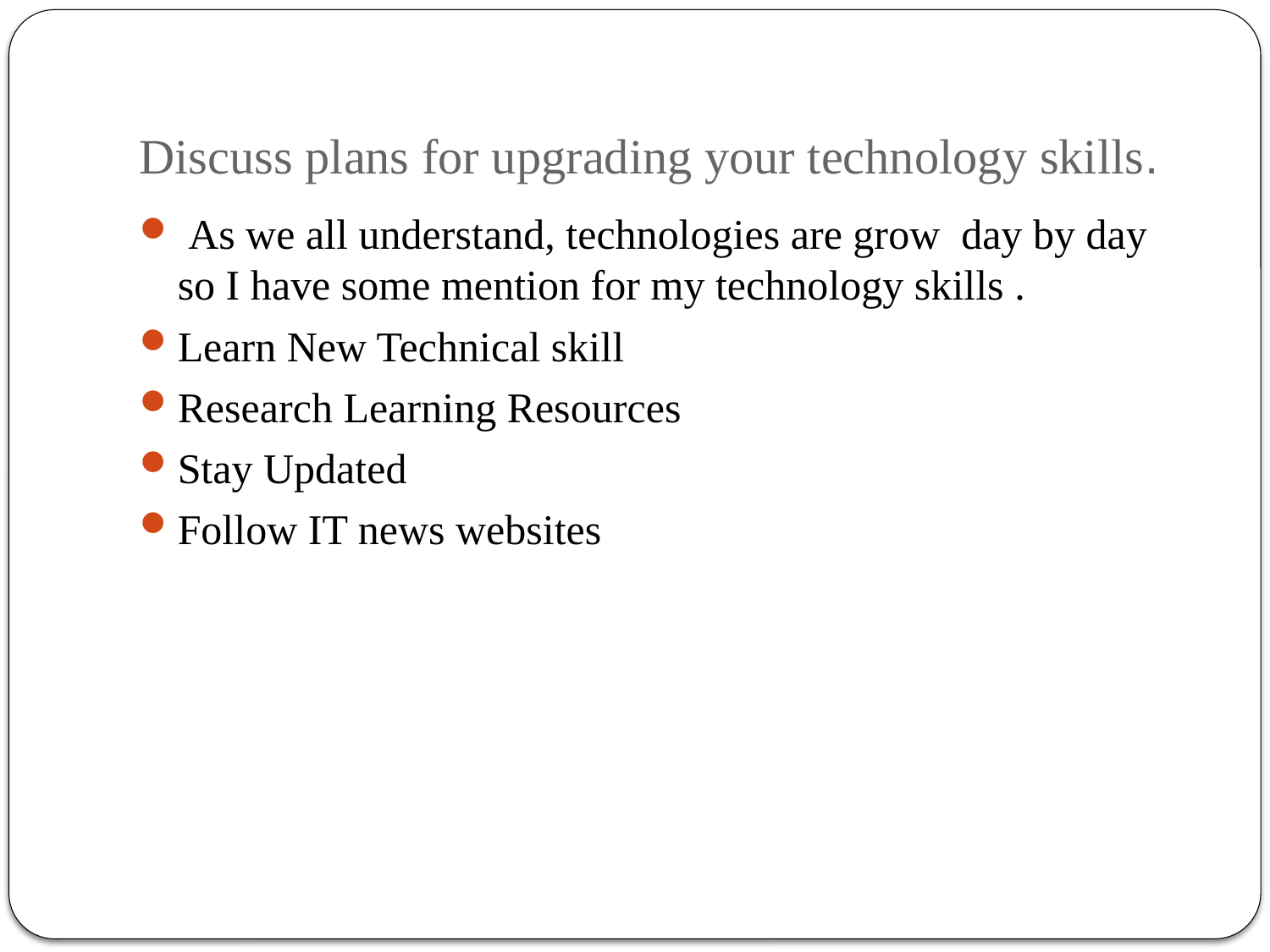

# Discuss plans for upgrading your technology skills.
 As we all understand, technologies are grow  day by day  so I have some mention for my technology skills .
Learn New Technical skill
Research Learning Resources
Stay Updated
Follow IT news websites